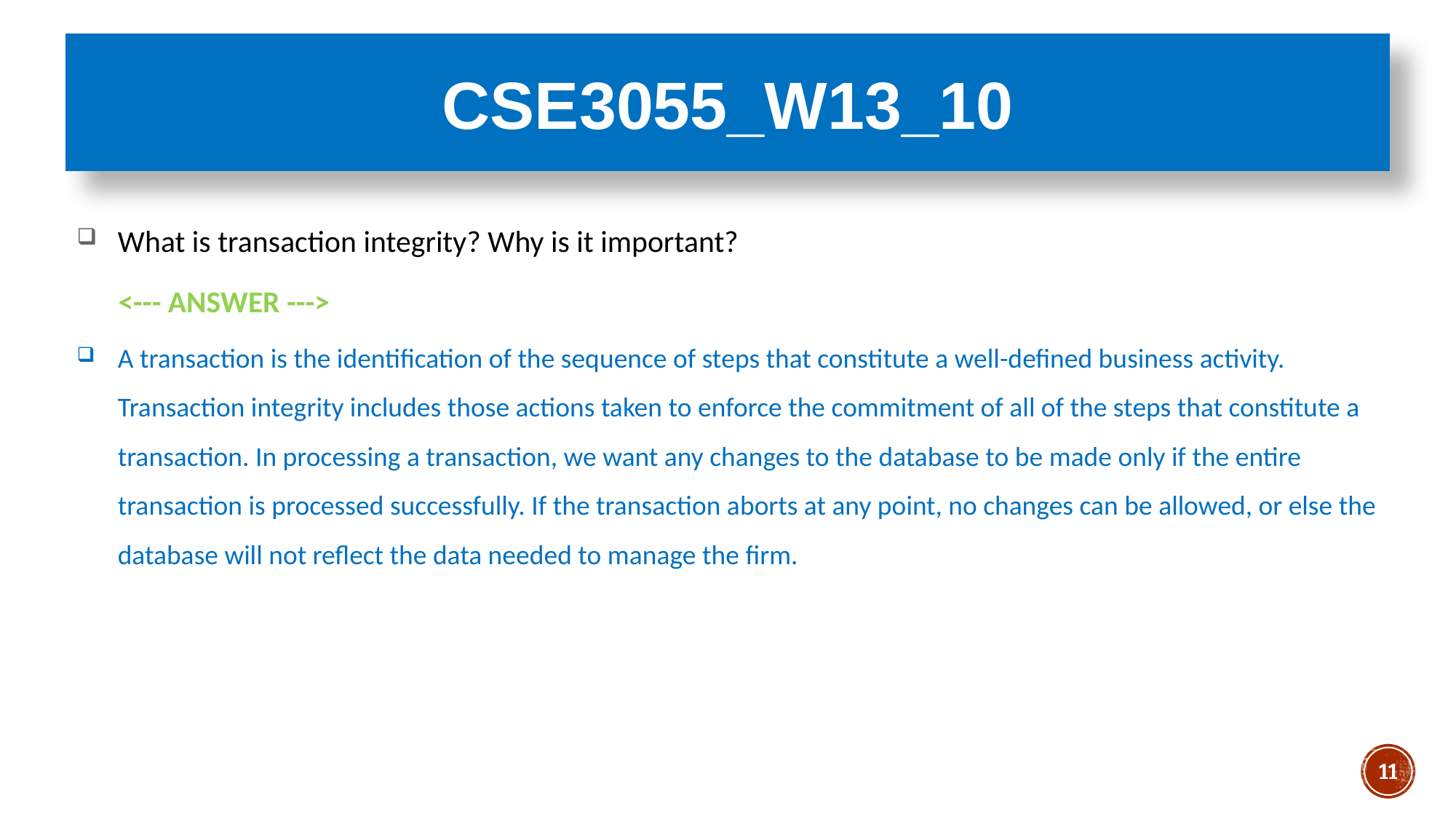

CSE3055_W13_10
What is transaction integrity? Why is it important?
      <--- ANSWER --->
A transaction is the identification of the sequence of steps that constitute a well-defined business activity. Transaction integrity includes those actions taken to enforce the commitment of all of the steps that constitute a transaction. In processing a transaction, we want any changes to the database to be made only if the entire transaction is processed successfully. If the transaction aborts at any point, no changes can be allowed, or else the database will not reflect the data needed to manage the firm.
11